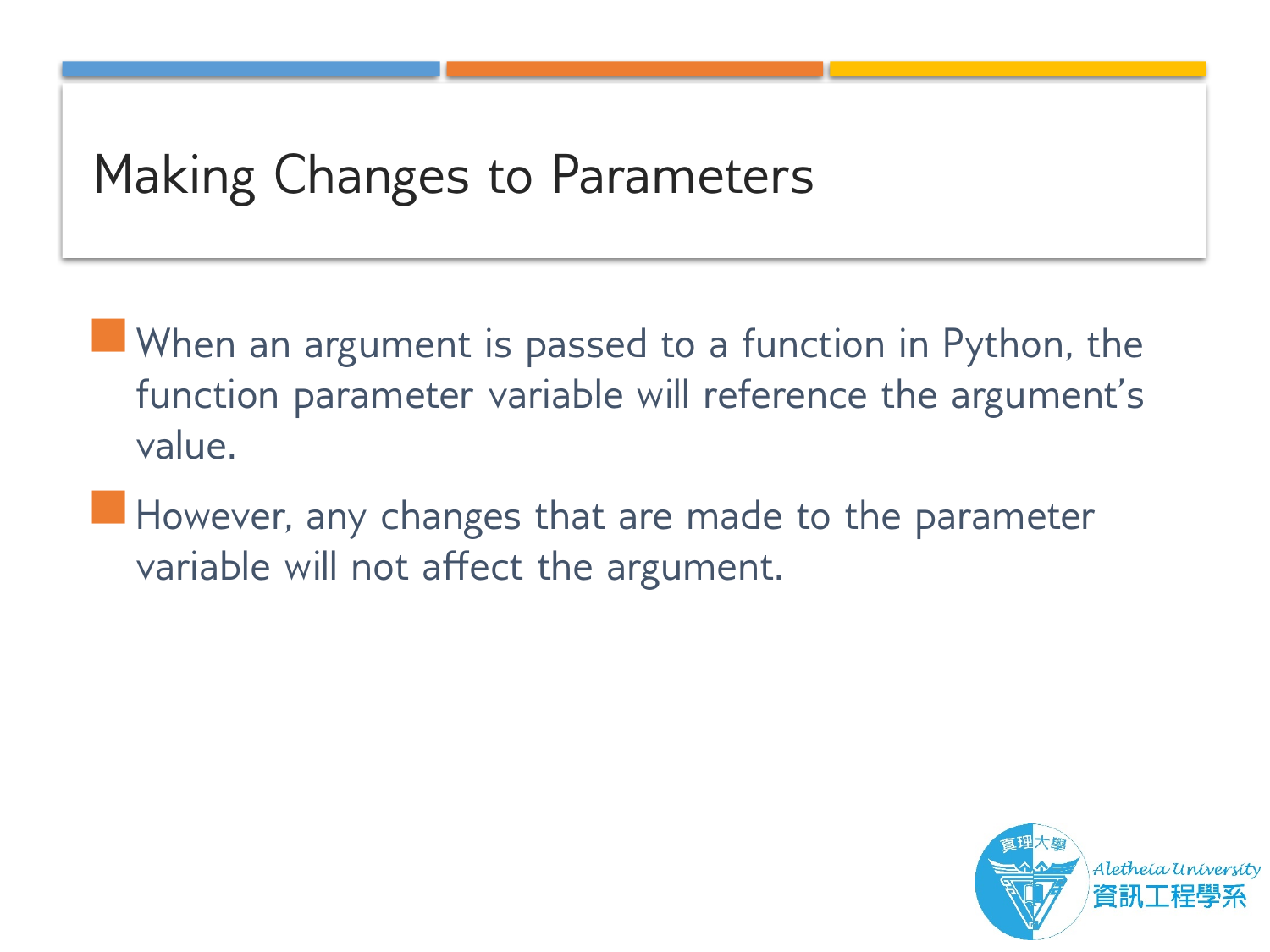

# Making Changes to Parameters
When an argument is passed to a function in Python, the function parameter variable will reference the argument’s value.
However, any changes that are made to the parameter variable will not affect the argument.